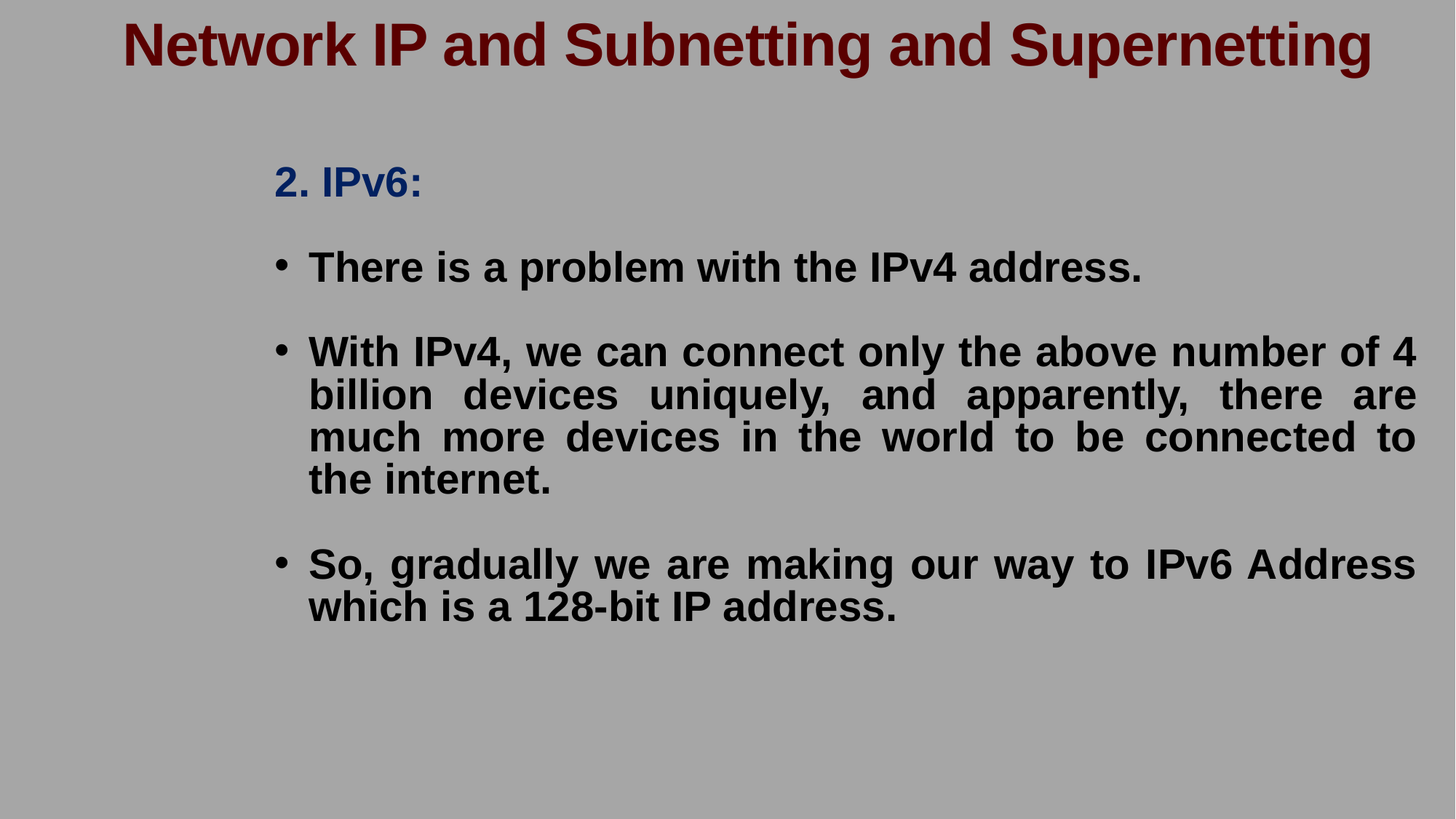

Network IP and Subnetting and Supernetting
2. IPv6:

There is a problem with the IPv4 address.

With IPv4, we can connect only the above number of 4 billion devices uniquely, and apparently, there are much more devices in the world to be connected to the internet.

So, gradually we are making our way to IPv6 Address which is a 128-bit IP address.